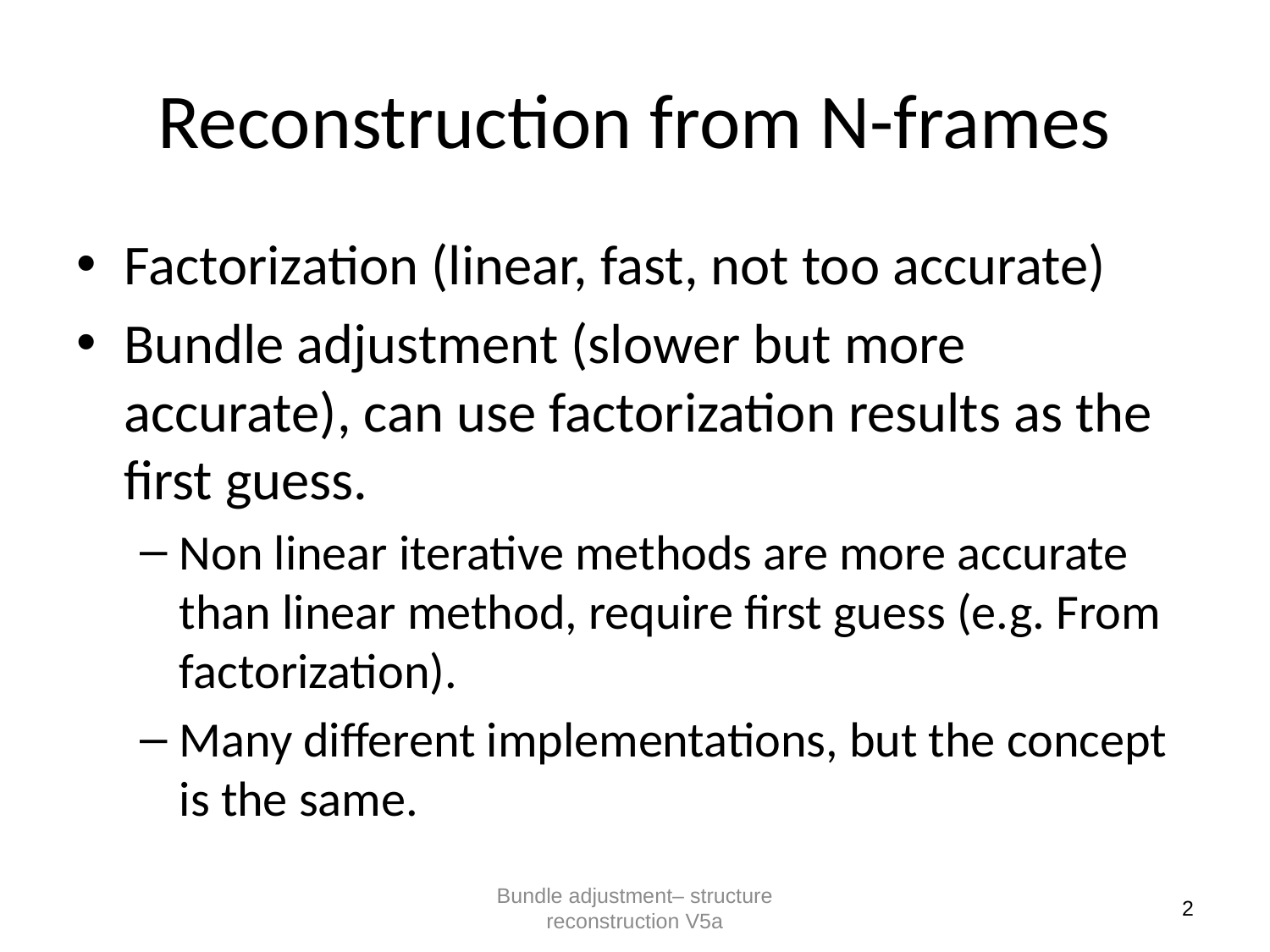

# Reconstruction from N-frames
Factorization (linear, fast, not too accurate)
Bundle adjustment (slower but more accurate), can use factorization results as the first guess.
Non linear iterative methods are more accurate than linear method, require first guess (e.g. From factorization).
Many different implementations, but the concept is the same.

Bundle adjustment– structure reconstruction V5a
2